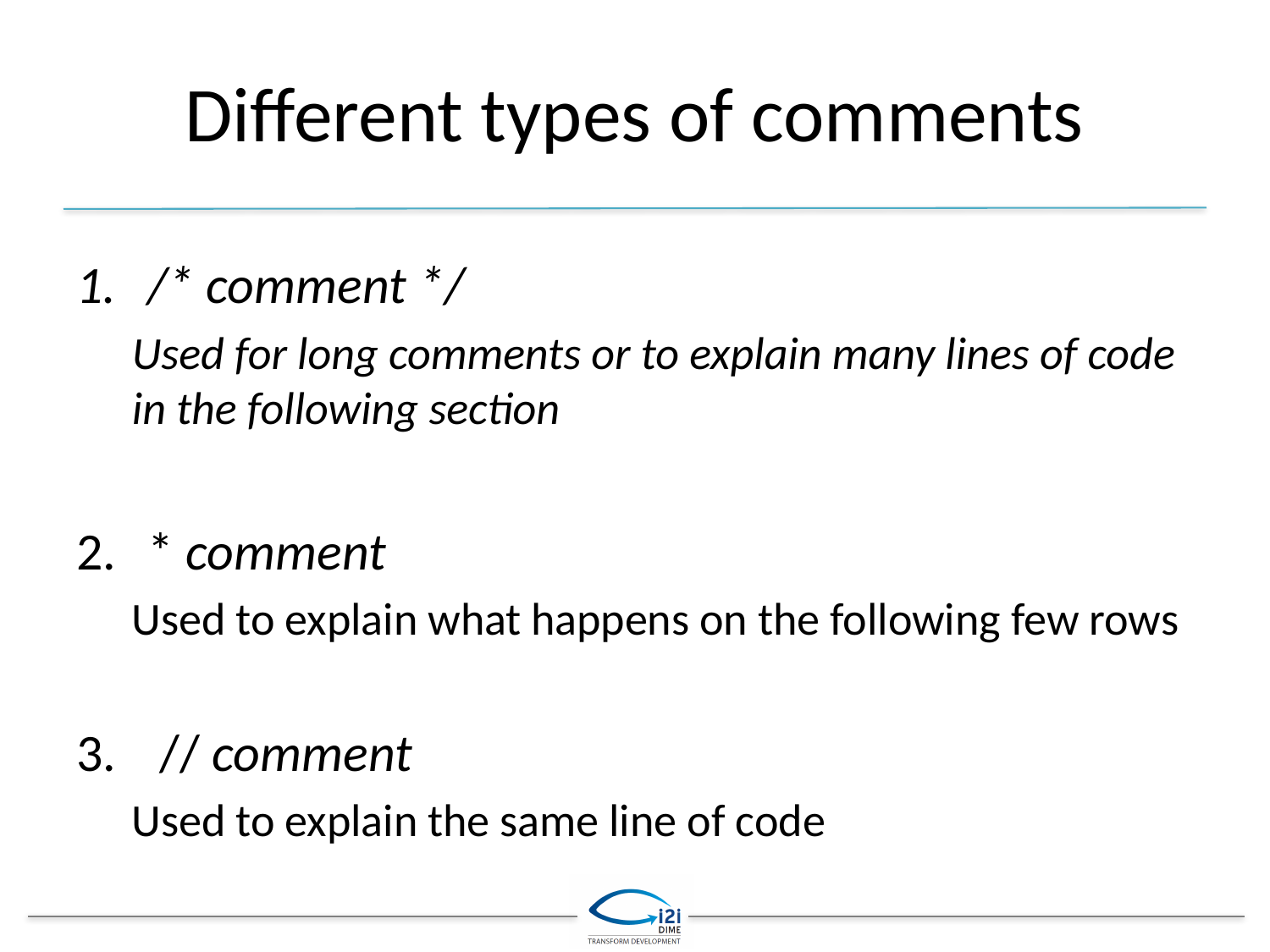

# Different types of comments
/* comment */
Used for long comments or to explain many lines of code in the following section

* comment
Used to explain what happens on the following few rows

 // comment
Used to explain the same line of code